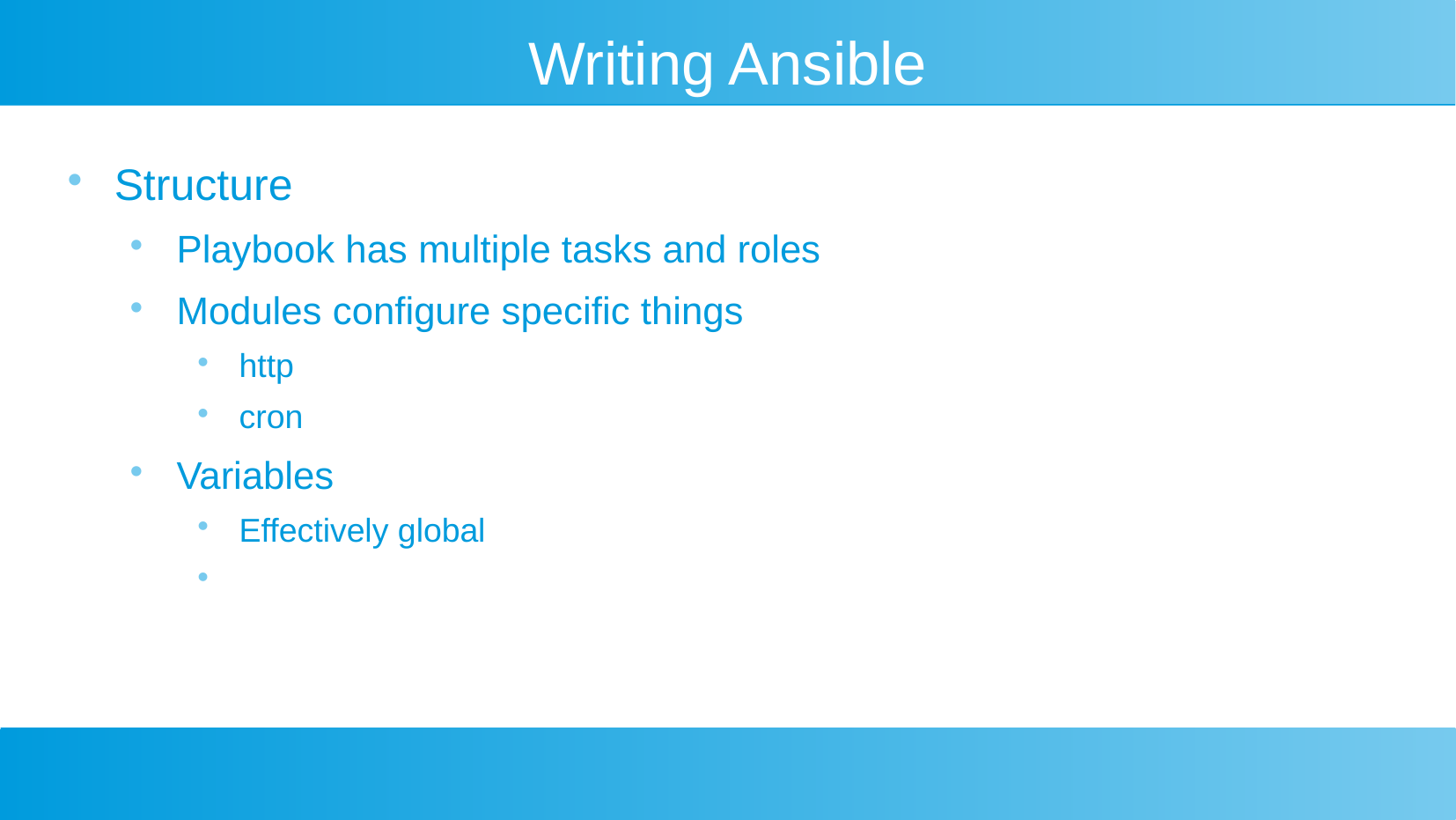

Writing Ansible
Structure
Playbook has multiple tasks and roles
Modules configure specific things
http
cron
Variables
Effectively global